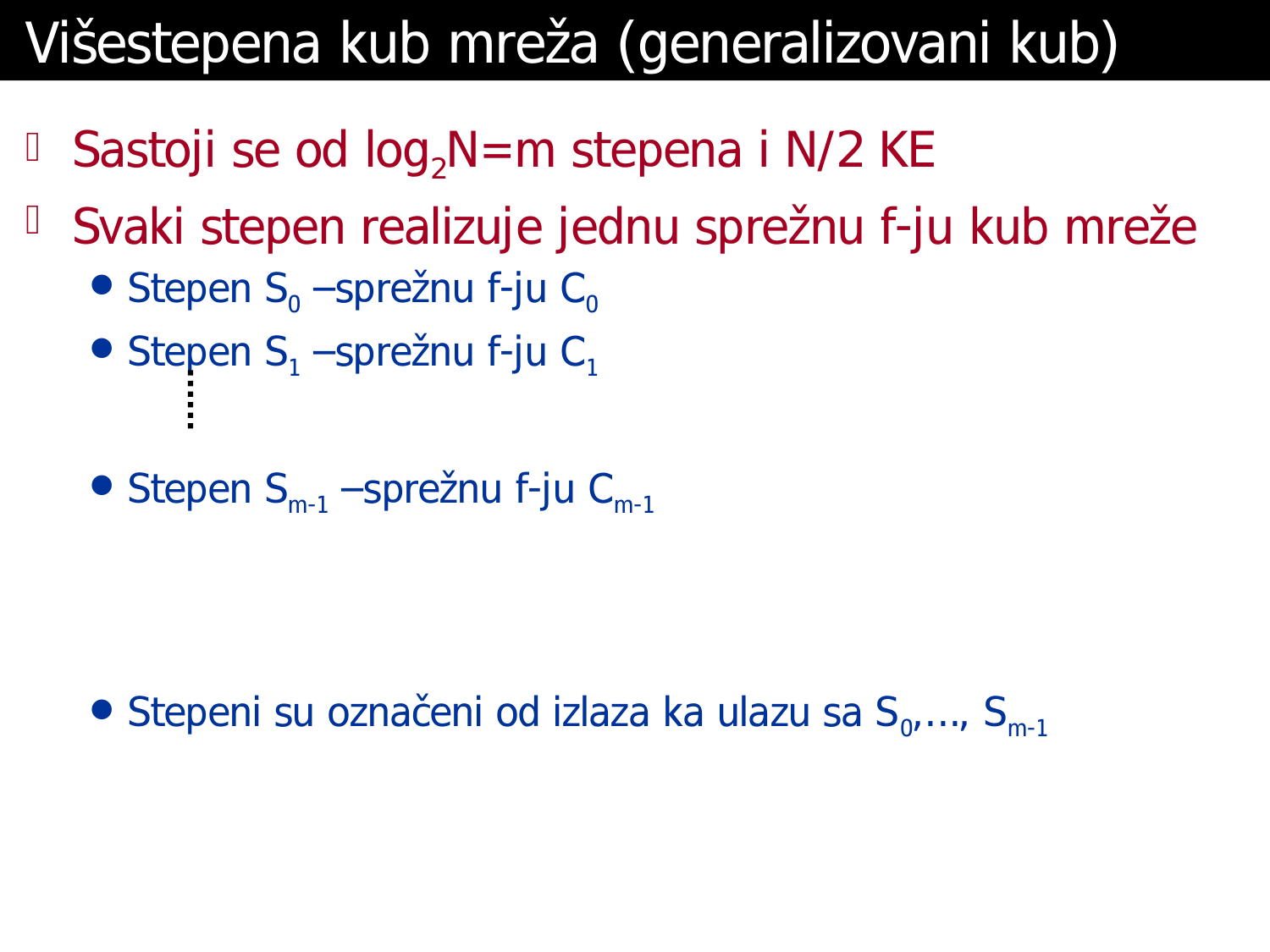

# Višestepena kub mreža (generalizovani kub)
Sastoji se od log2N=m stepena i N/2 KE
Svaki stepen realizuje jednu sprežnu f-ju kub mreže
Stepen S0 –sprežnu f-ju C0
Stepen S1 –sprežnu f-ju C1

Stepen Sm-1 –sprežnu f-ju Cm-1

Stepeni su označeni od izlaza ka ulazu sa S0,..., Sm-1